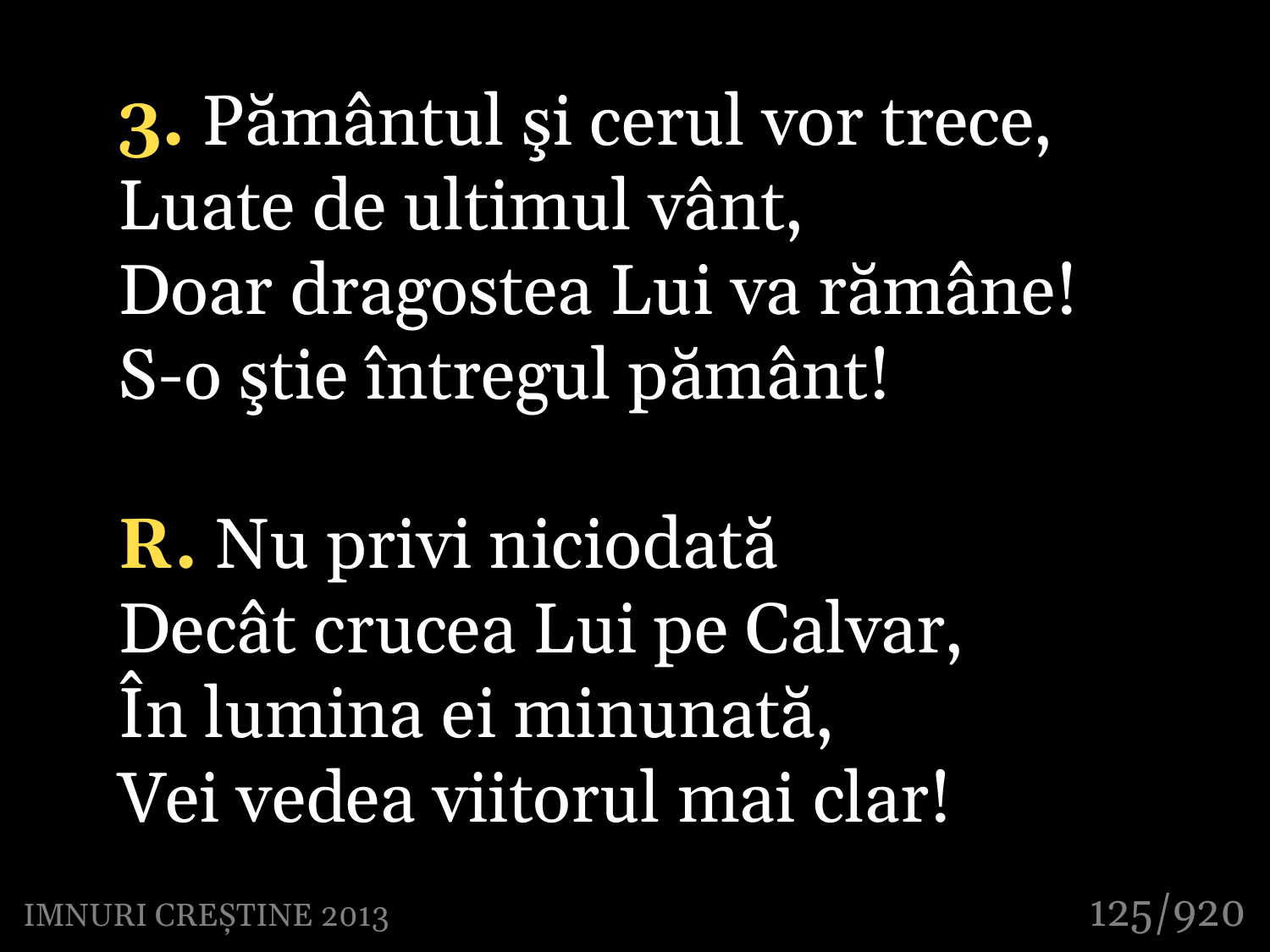

3. Pământul şi cerul vor trece,
Luate de ultimul vânt,
Doar dragostea Lui va rămâne!
S-o ştie întregul pământ!

R. Nu privi niciodată
Decât crucea Lui pe Calvar,
În lumina ei minunată,
Vei vedea viitorul mai clar!
125/920
IMNURI CREȘTINE 2013